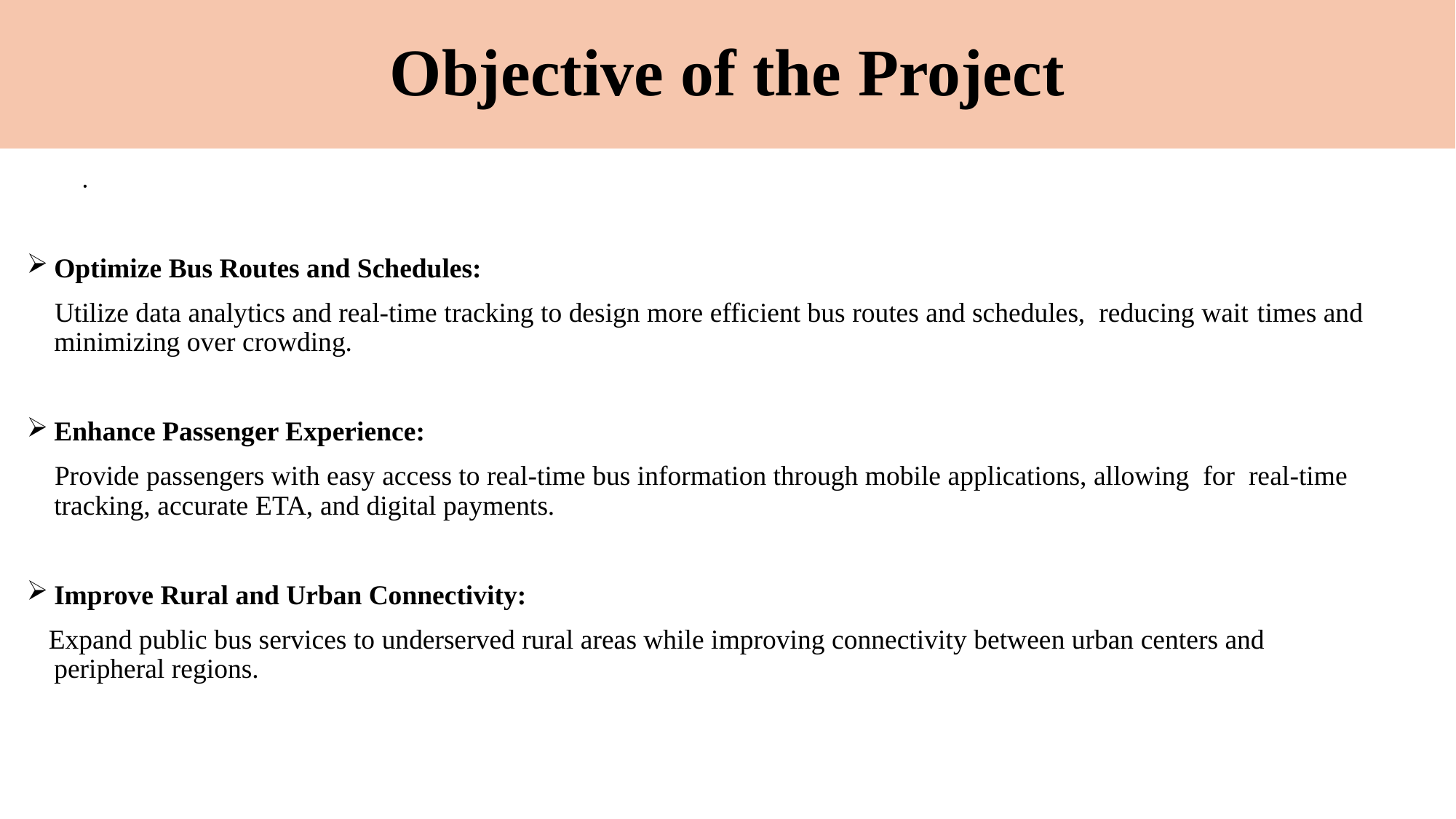

# Objective of the Project
.

Optimize Bus Routes and Schedules:
    Utilize data analytics and real-time tracking to design more efficient bus routes and schedules,  reducing wait times and minimizing over crowding.

Enhance Passenger Experience:
    Provide passengers with easy access to real-time bus information through mobile applications, allowing  for  real-time tracking, accurate ETA, and digital payments.

Improve Rural and Urban Connectivity:
    Expand public bus services to underserved rural areas while improving connectivity between urban centers and peripheral regions.